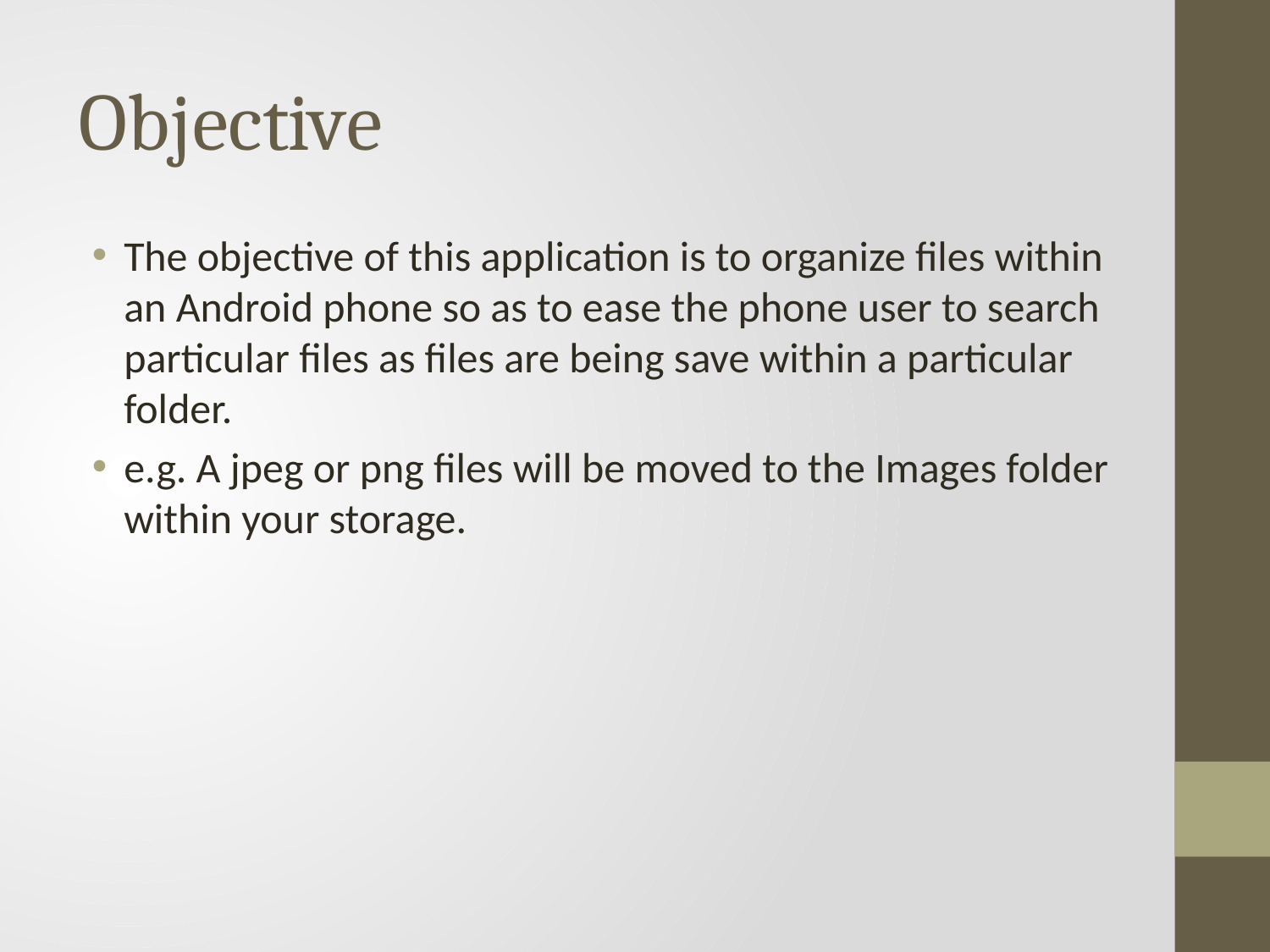

# Objective
The objective of this application is to organize files within an Android phone so as to ease the phone user to search particular files as files are being save within a particular folder.
e.g. A jpeg or png files will be moved to the Images folder within your storage.